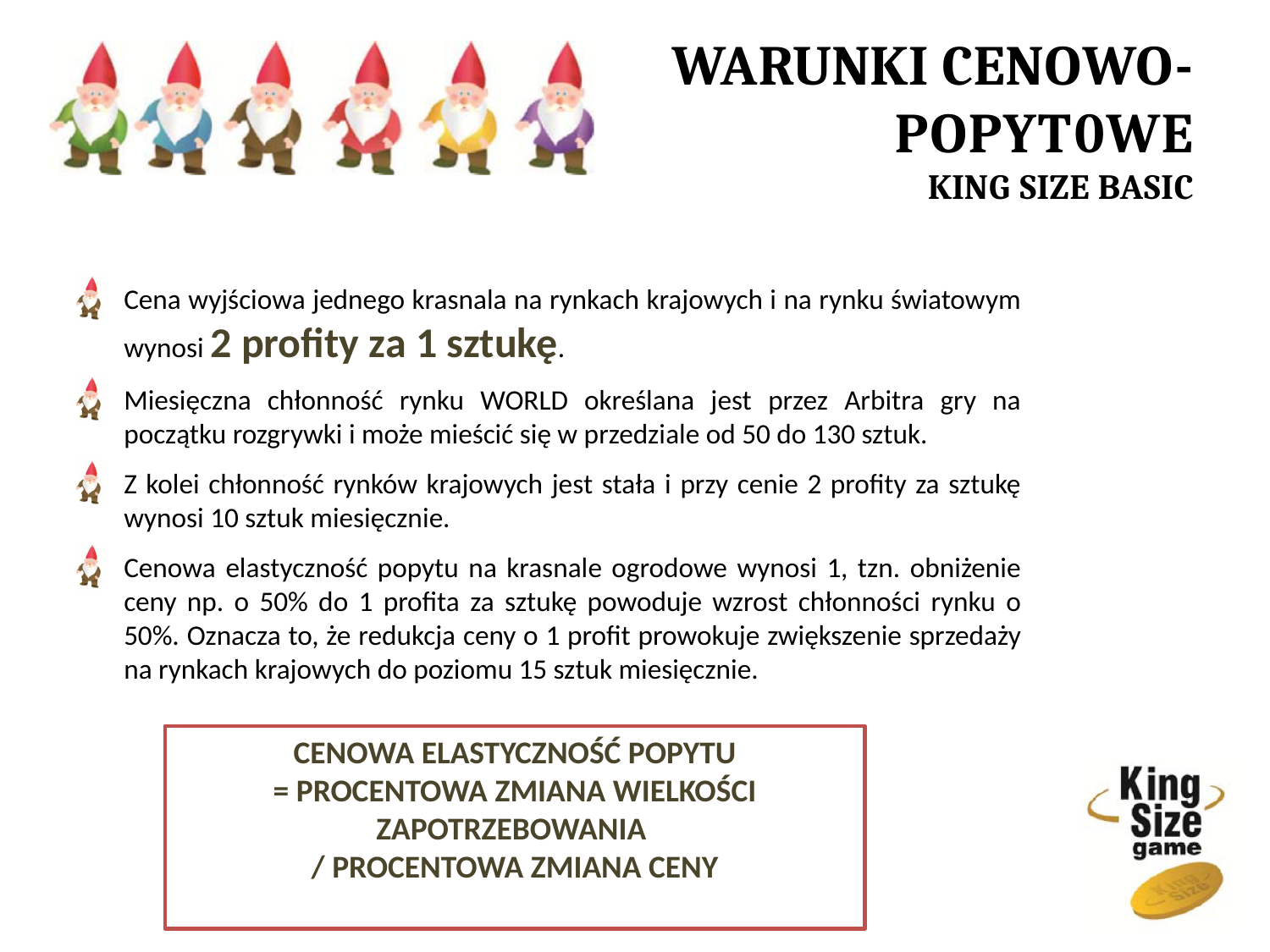

# WARUNKI CENOWO-POPYT0WE KING SIZE Basic

Cena wyjściowa jednego krasnala na rynkach krajowych i na rynku światowym wynosi 2 profity za 1 sztukę.
Miesięczna chłonność rynku WORLD określana jest przez Arbitra gry na początku rozgrywki i może mieścić się w przedziale od 50 do 130 sztuk.
Z kolei chłonność rynków krajowych jest stała i przy cenie 2 profity za sztukę wynosi 10 sztuk miesięcznie.
Cenowa elastyczność popytu na krasnale ogrodowe wynosi 1, tzn. obniżenie ceny np. o 50% do 1 profita za sztukę powoduje wzrost chłonności rynku o 50%. Oznacza to, że redukcja ceny o 1 profit prowokuje zwiększenie sprzedaży na rynkach krajowych do poziomu 15 sztuk miesięcznie.

Cenowa elastyczność popytu
= procentowa zmiana wielkości zapotrzebowania
/ procentowa zmiana ceny